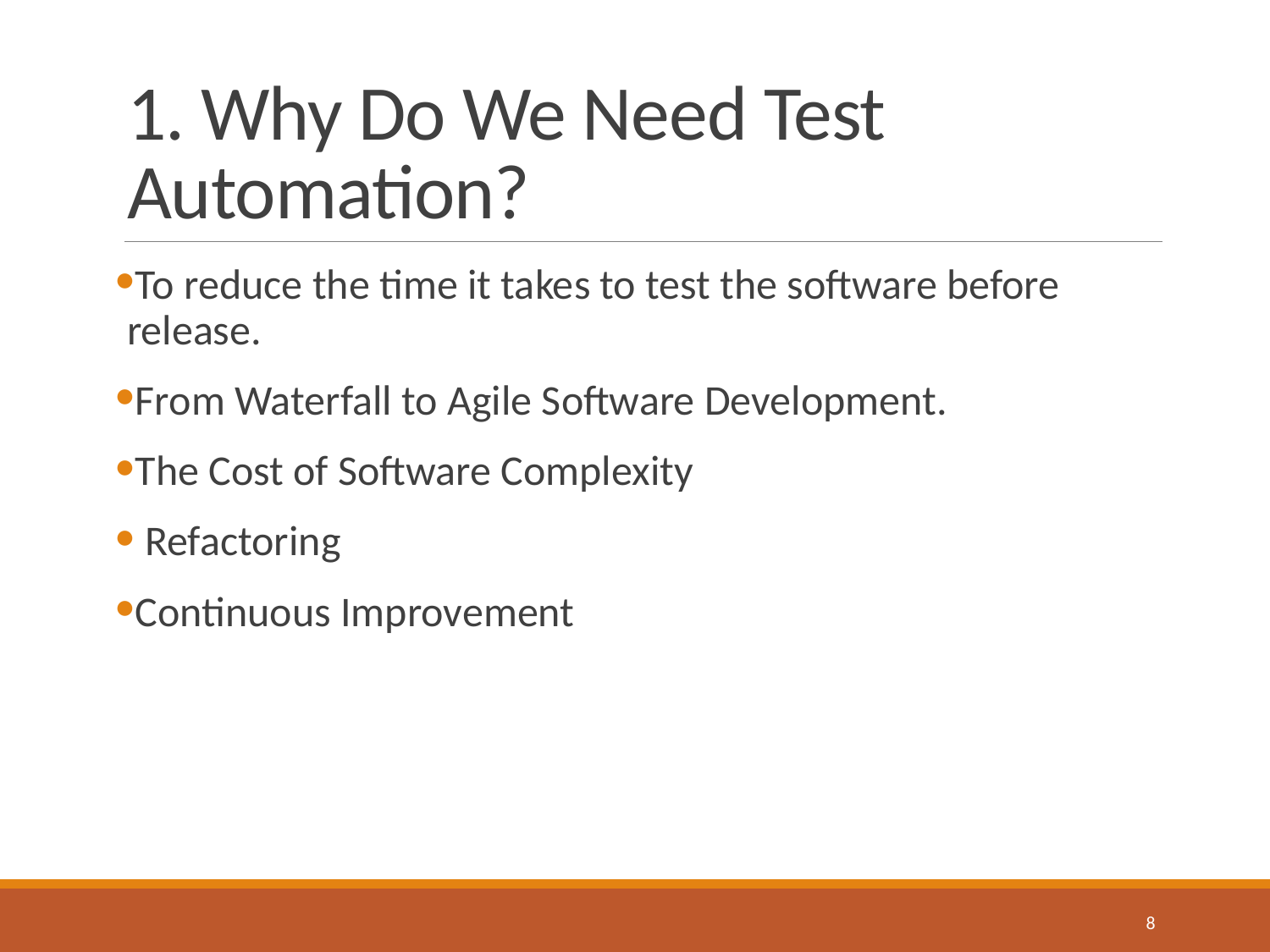

# 1. Why Do We Need Test Automation?
To reduce the time it takes to test the software before release.
From Waterfall to Agile Software Development.
The Cost of Software Complexity
 Refactoring
Continuous Improvement
8